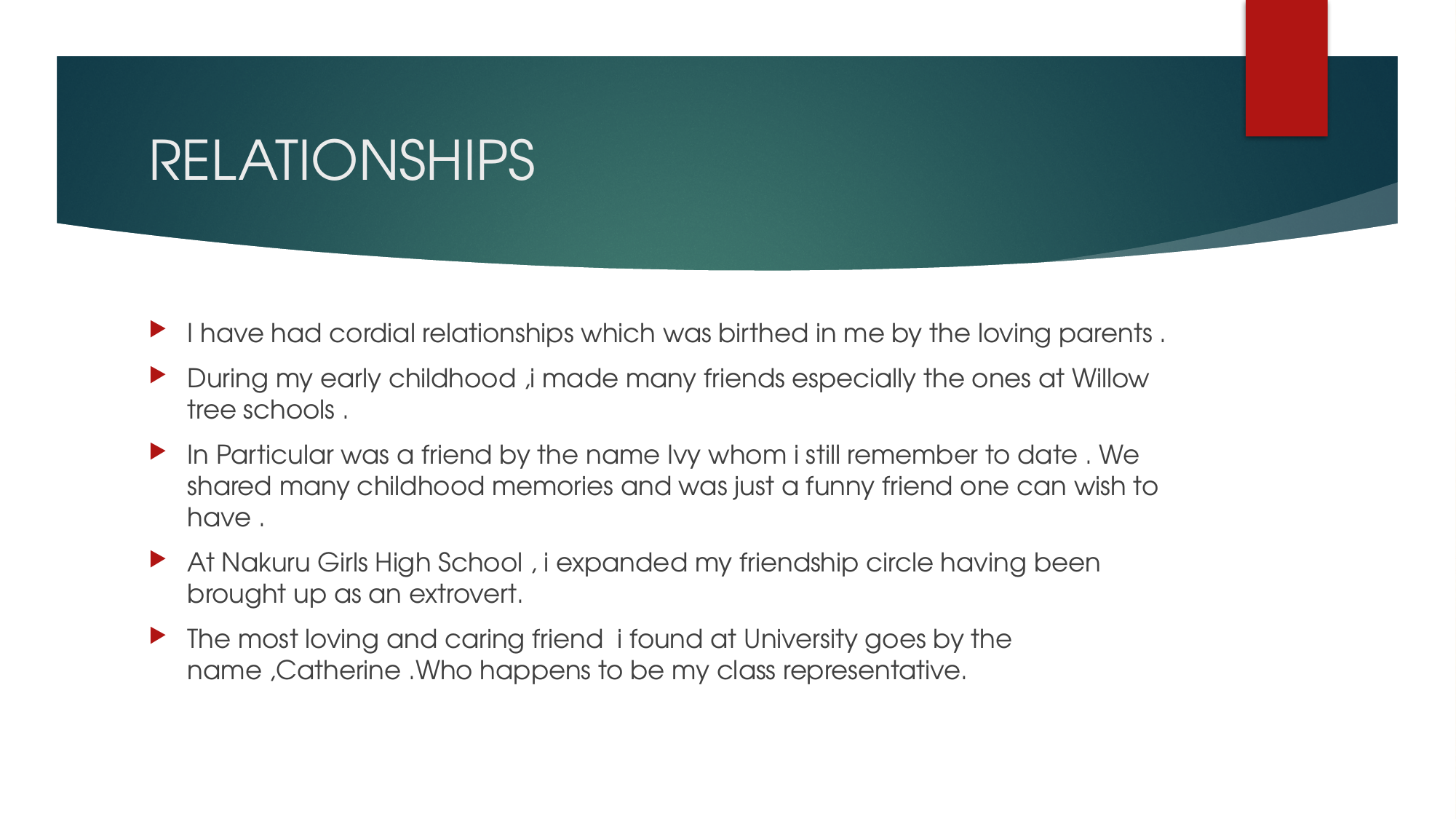

# RELATIONSHIPS
I have had cordial relationships which was birthed in me by the loving parents .
During my early childhood ,i made many friends especially the ones at Willow tree schools .
In Particular was a friend by the name Ivy whom i still remember to date . We shared many childhood memories and was just a funny friend one can wish to have .
At Nakuru Girls High School , i expanded my friendship circle having been brought up as an extrovert.
The most loving and caring friend  i found at University goes by the name ,Catherine .Who happens to be my class representative.